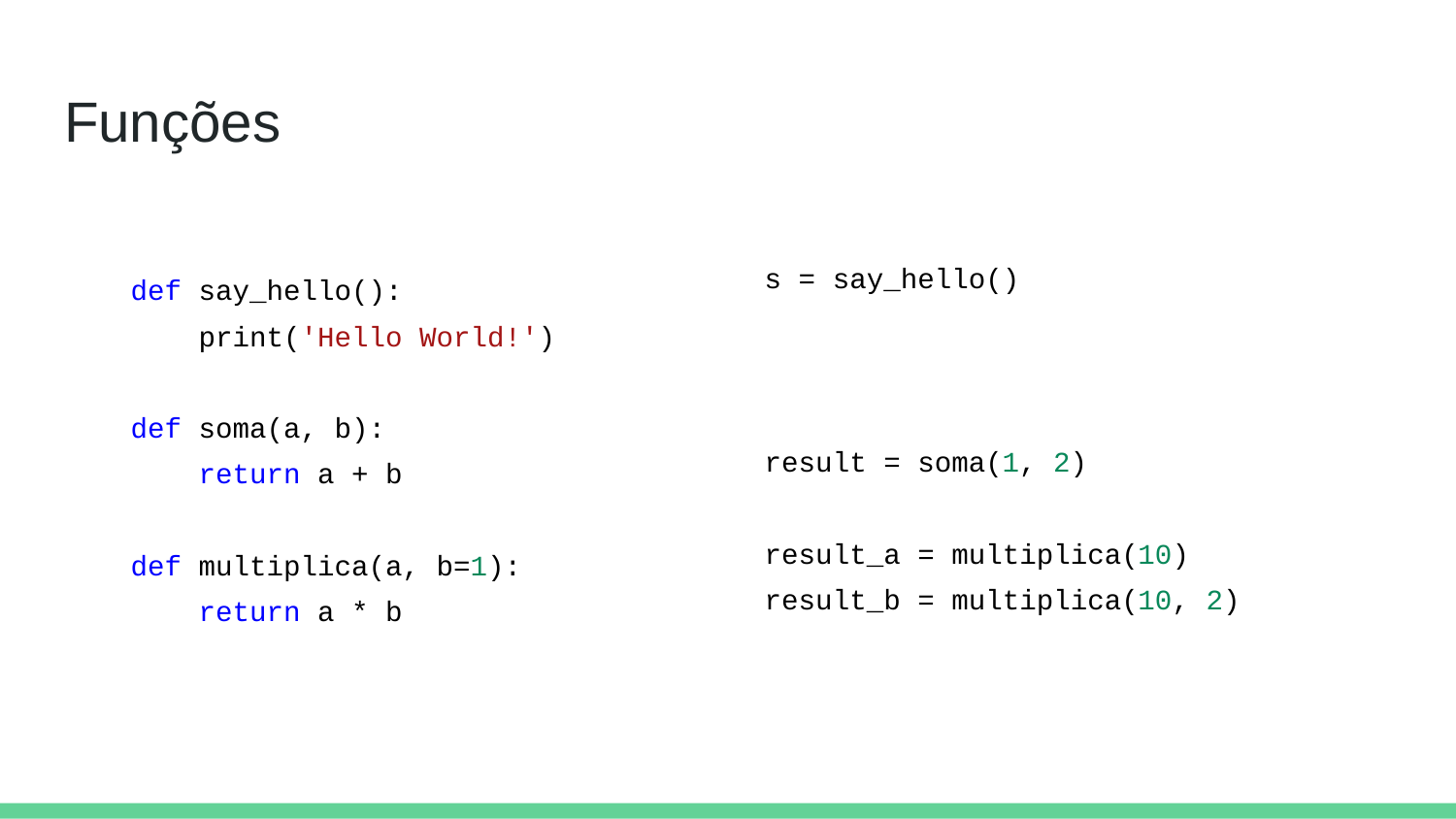

# Funções
s = say_hello()

result = soma(1, 2)

result_a = multiplica(10)
result_b = multiplica(10, 2)
def say_hello():
    print('Hello World!')

def soma(a, b):
    return a + b

def multiplica(a, b=1):
    return a * b